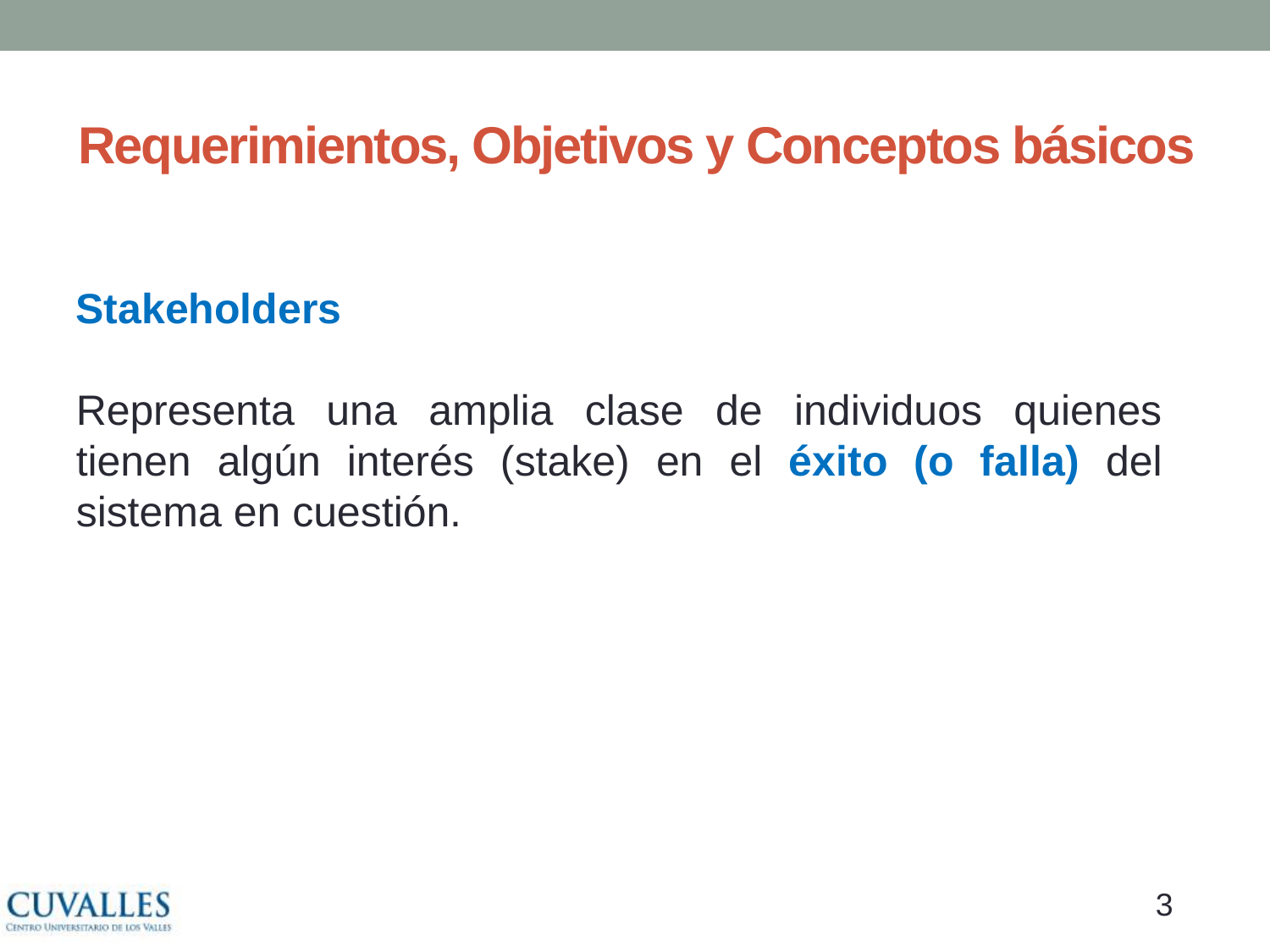

# Requerimientos, Objetivos y Conceptos básicos
Stakeholders

Representa una amplia clase de individuos quienes tienen algún interés (stake) en el éxito (o falla) del sistema en cuestión.
3